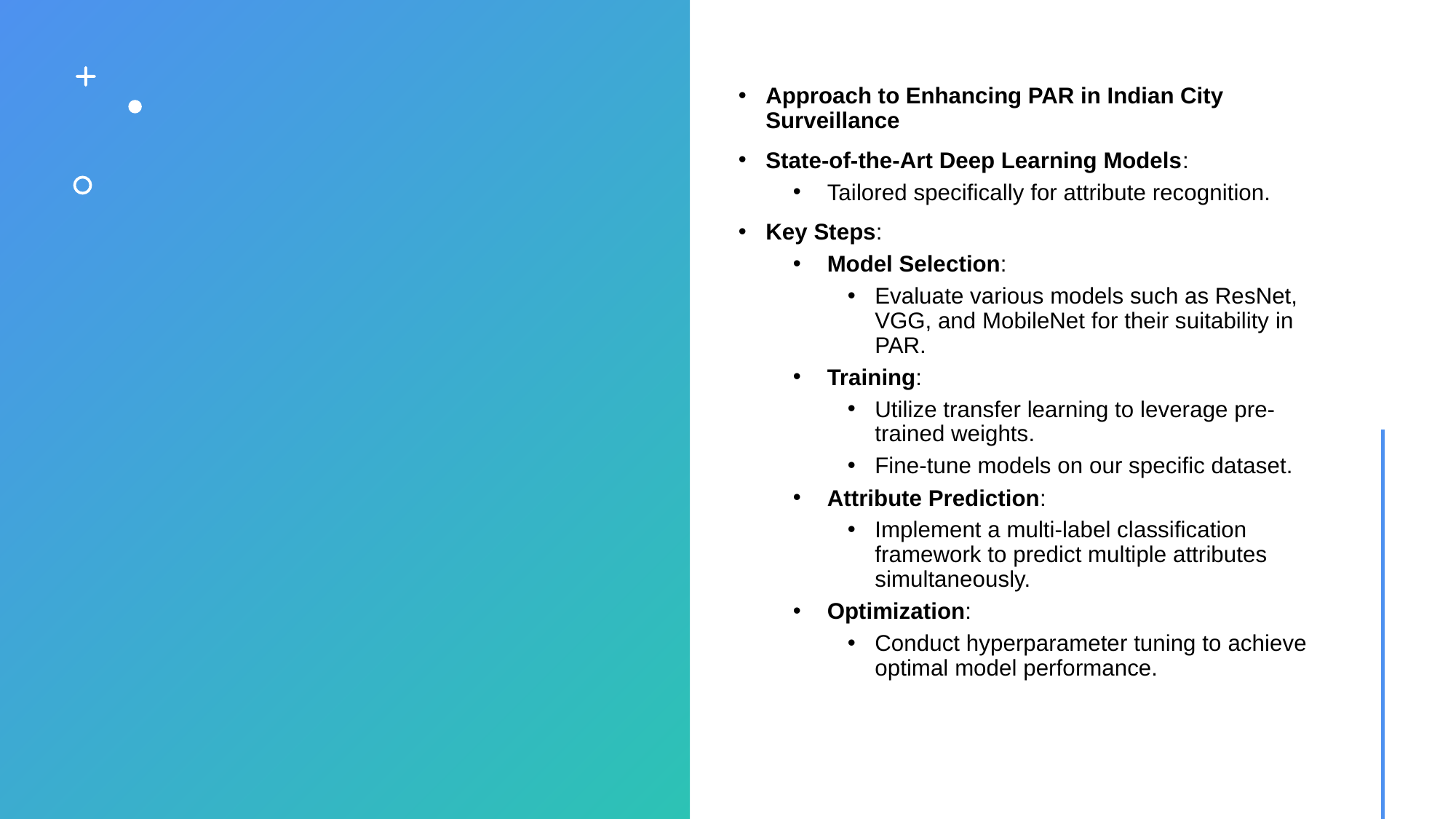

Approach to Enhancing PAR in Indian City Surveillance
State-of-the-Art Deep Learning Models:
Tailored specifically for attribute recognition.
Key Steps:
Model Selection:
Evaluate various models such as ResNet, VGG, and MobileNet for their suitability in PAR.
Training:
Utilize transfer learning to leverage pre-trained weights.
Fine-tune models on our specific dataset.
Attribute Prediction:
Implement a multi-label classification framework to predict multiple attributes simultaneously.
Optimization:
Conduct hyperparameter tuning to achieve optimal model performance.